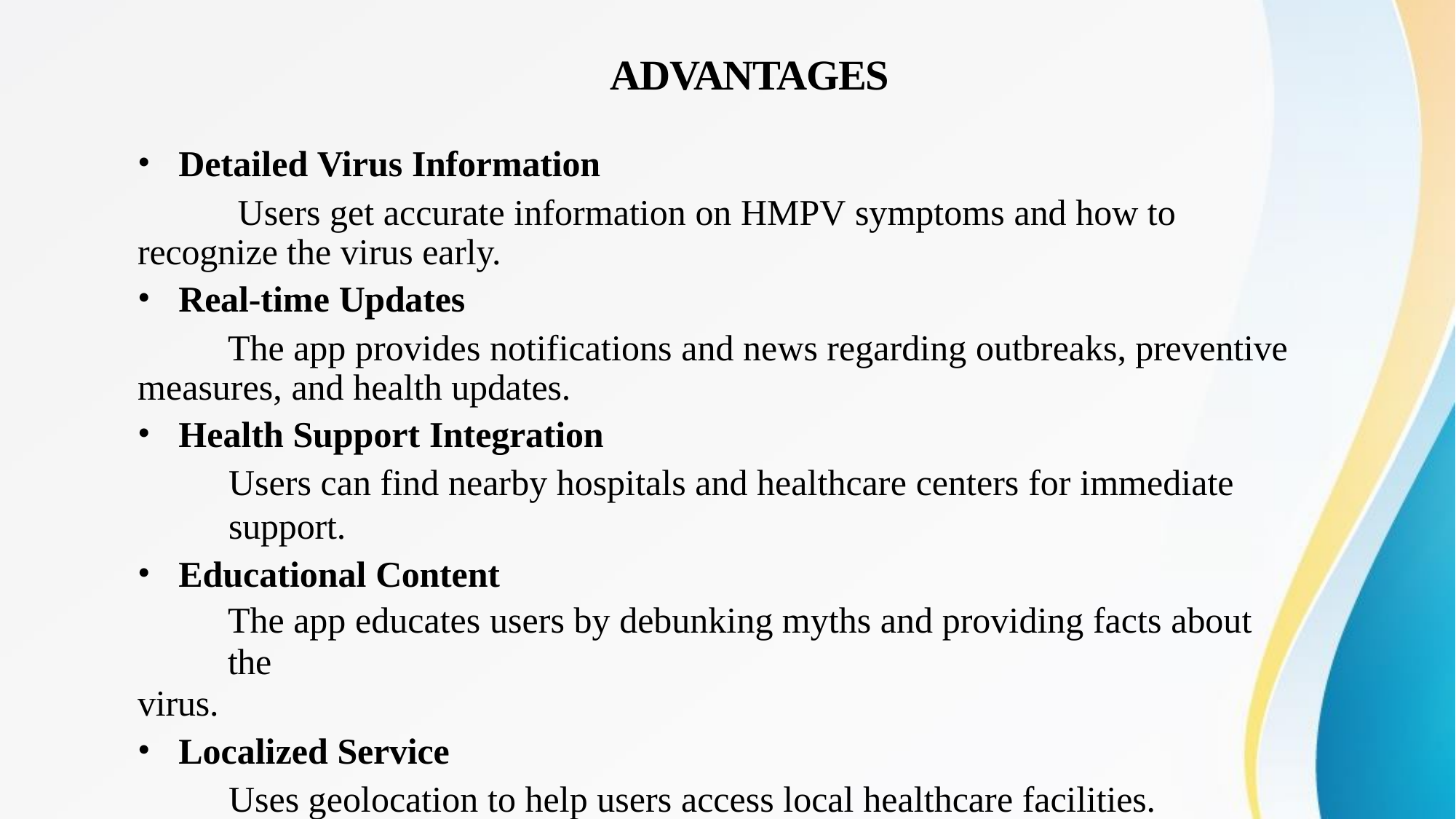

# ADVANTAGES
Detailed Virus Information
Users get accurate information on HMPV symptoms and how to recognize the virus early.
Real-time Updates
The app provides notifications and news regarding outbreaks, preventive measures, and health updates.
Health Support Integration
Users can find nearby hospitals and healthcare centers for immediate support.
Educational Content
The app educates users by debunking myths and providing facts about the
virus.
Localized Service
Uses geolocation to help users access local healthcare facilities.